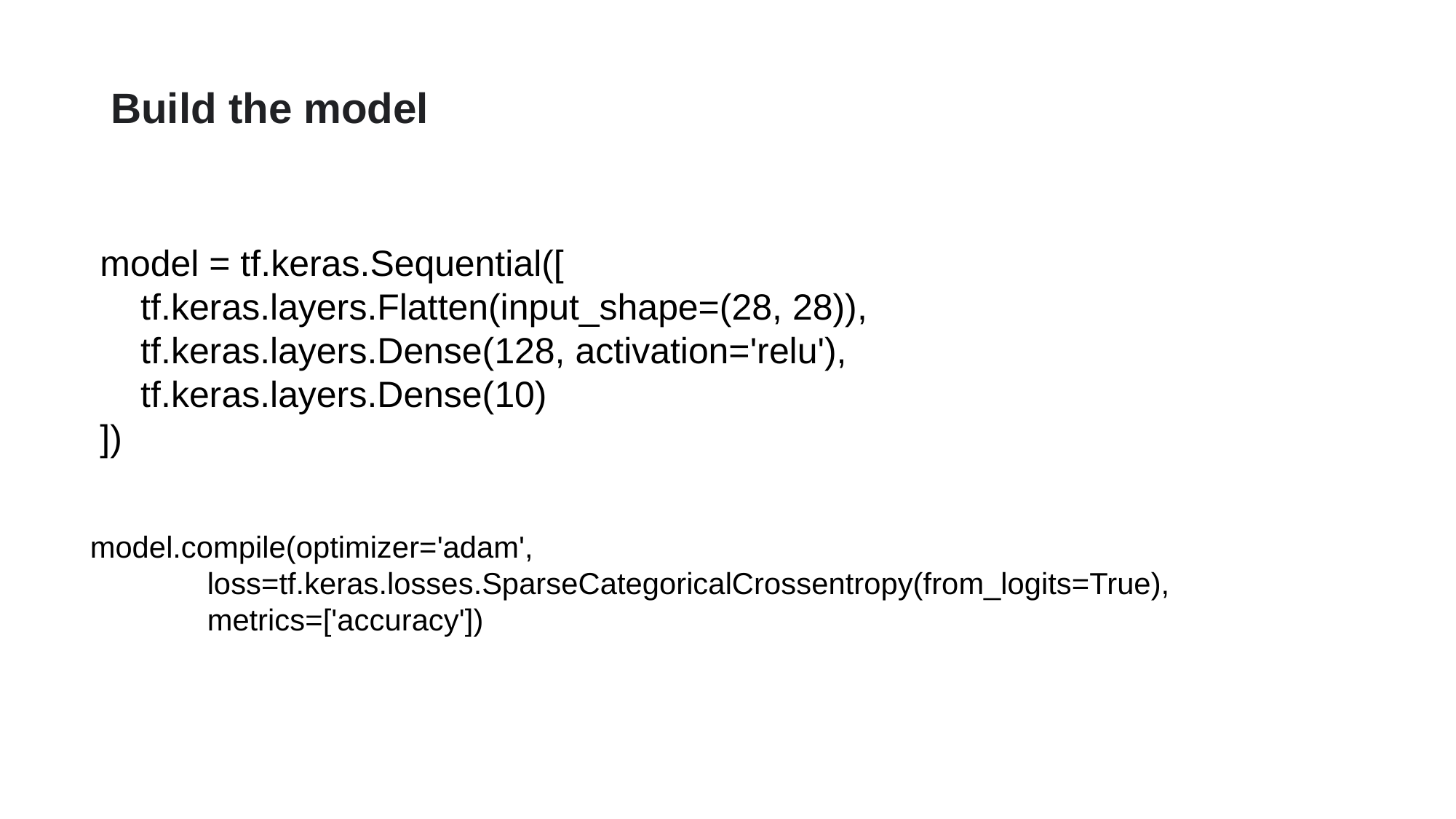

# Build the model

model = tf.keras.Sequential([
    tf.keras.layers.Flatten(input_shape=(28, 28)),
    tf.keras.layers.Dense(128, activation='relu'),
    tf.keras.layers.Dense(10)
])
model.compile(optimizer='adam',
              loss=tf.keras.losses.SparseCategoricalCrossentropy(from_logits=True),
              metrics=['accuracy'])